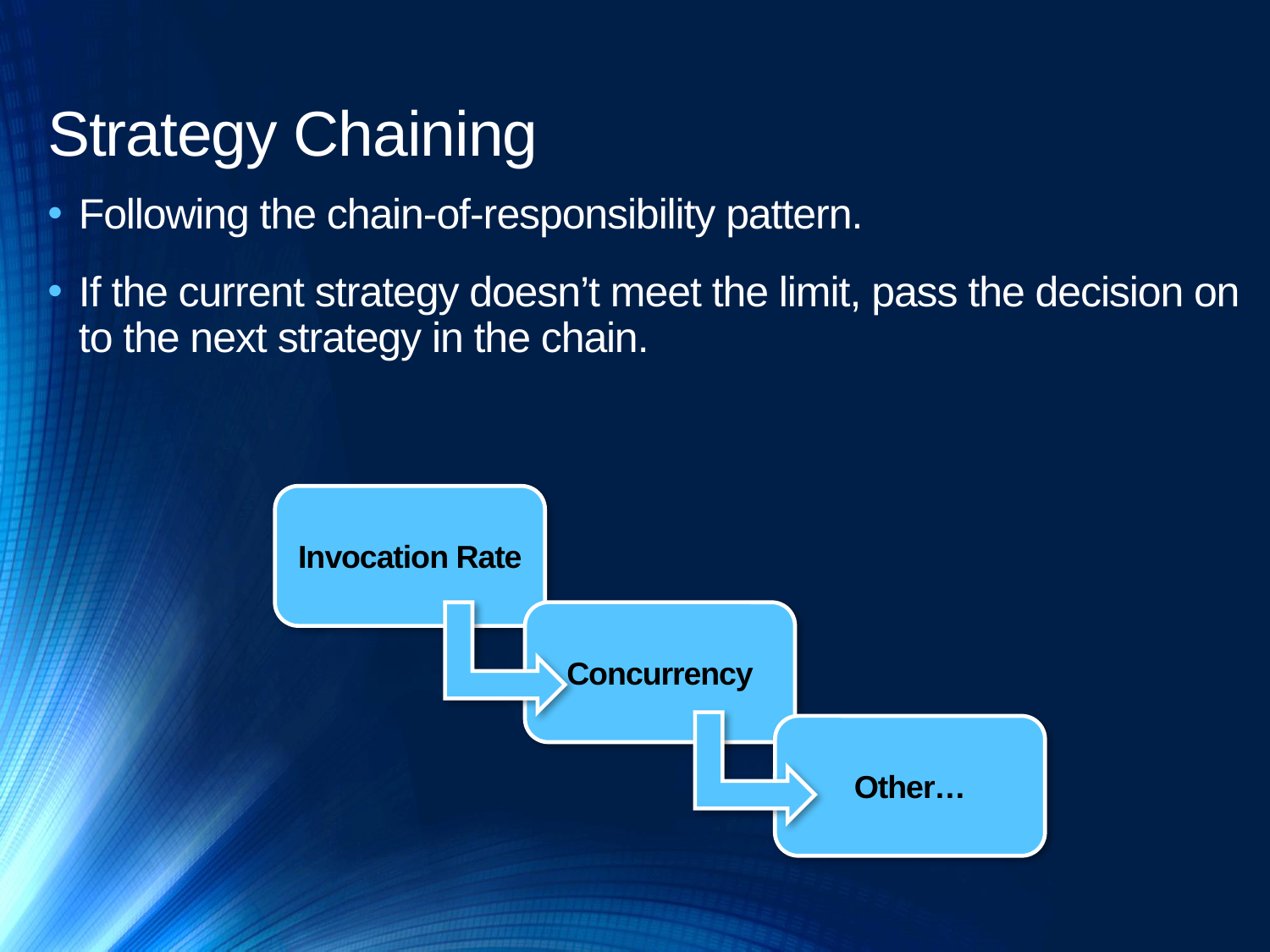

# Strategy Chaining
Following the chain-of-responsibility pattern.
If the current strategy doesn’t meet the limit, pass the decision on to the next strategy in the chain.
Invocation Rate

Concurrency

Other…